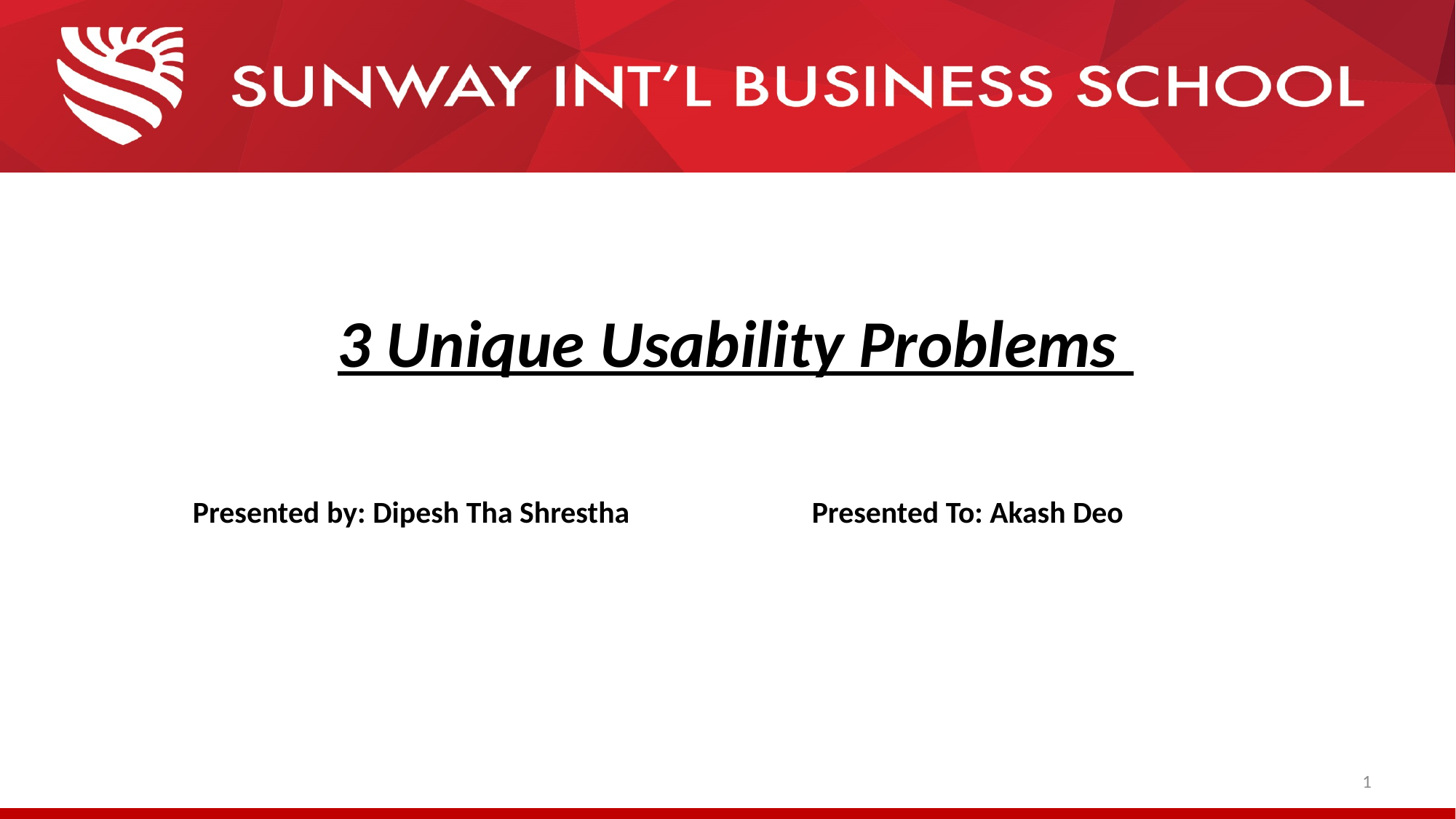

# 3 Unique Usability Problems
Presented by: Dipesh Tha Shrestha

Presented To: Akash Deo

1